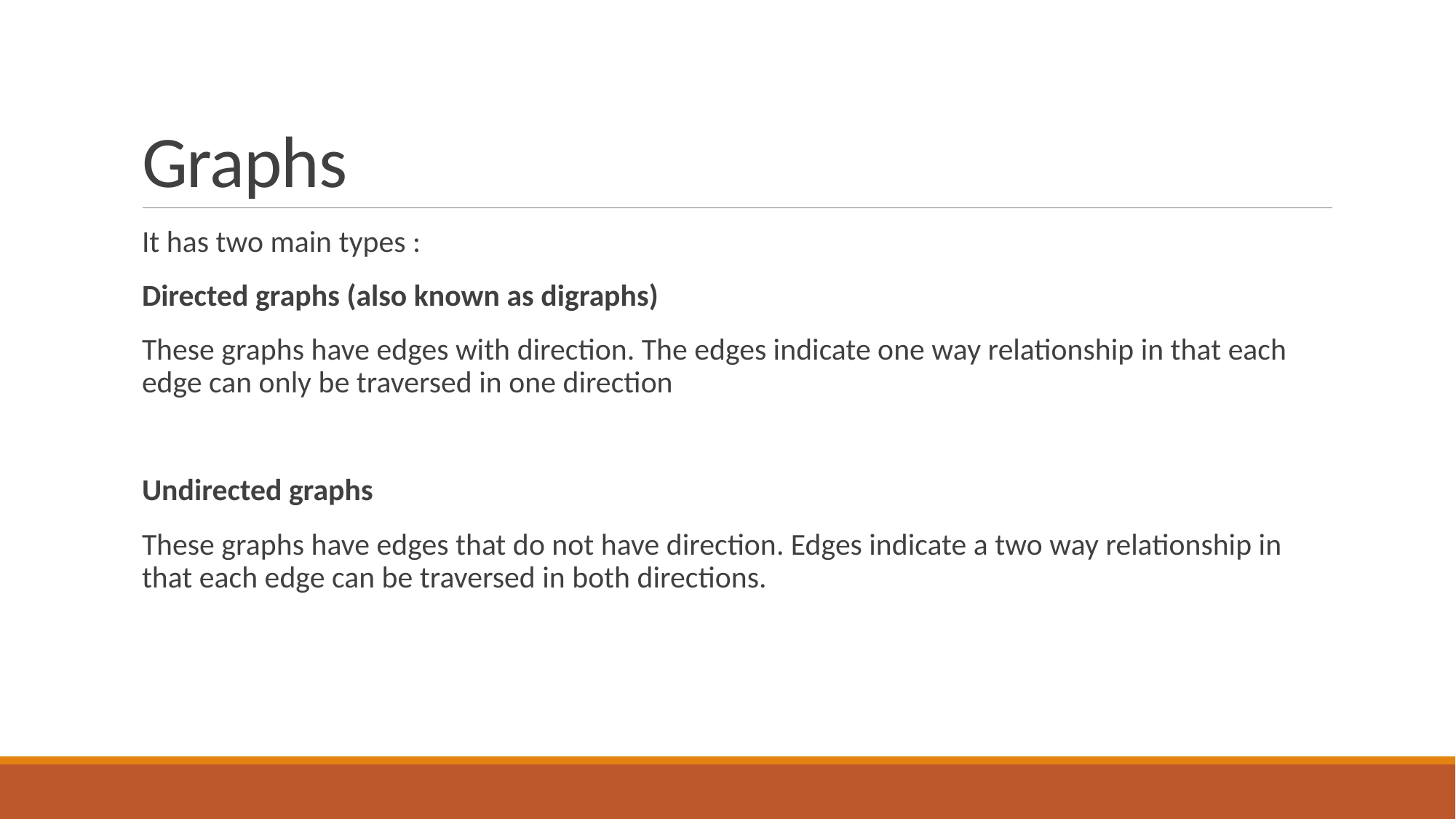

# Graphs
It has two main types :
Directed graphs (also known as digraphs)
These graphs have edges with direction. The edges indicate one way relationship in that each edge can only be traversed in one direction

Undirected graphs
These graphs have edges that do not have direction. Edges indicate a two way relationship in that each edge can be traversed in both directions.